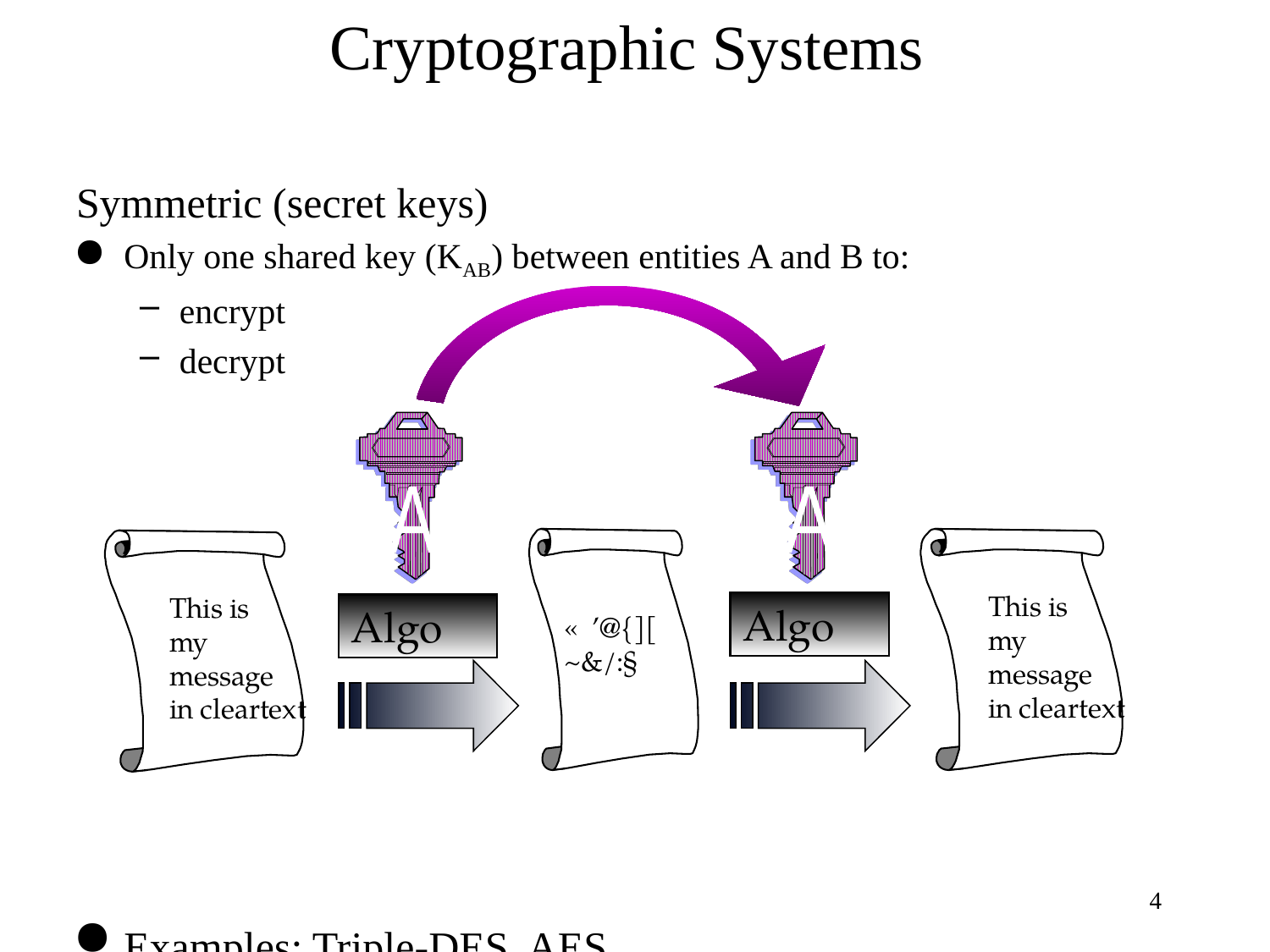

# Cryptographic Systems
Symmetric (secret keys)
Only one shared key (KAB) between entities A and B to:
encrypt
decrypt

Examples: Triple-DES, AES

KAB
KAB

«  ’@{][
~&/:§

This is
my
message
in cleartext

This is
my
message
in cleartext
Algo
Algo

4